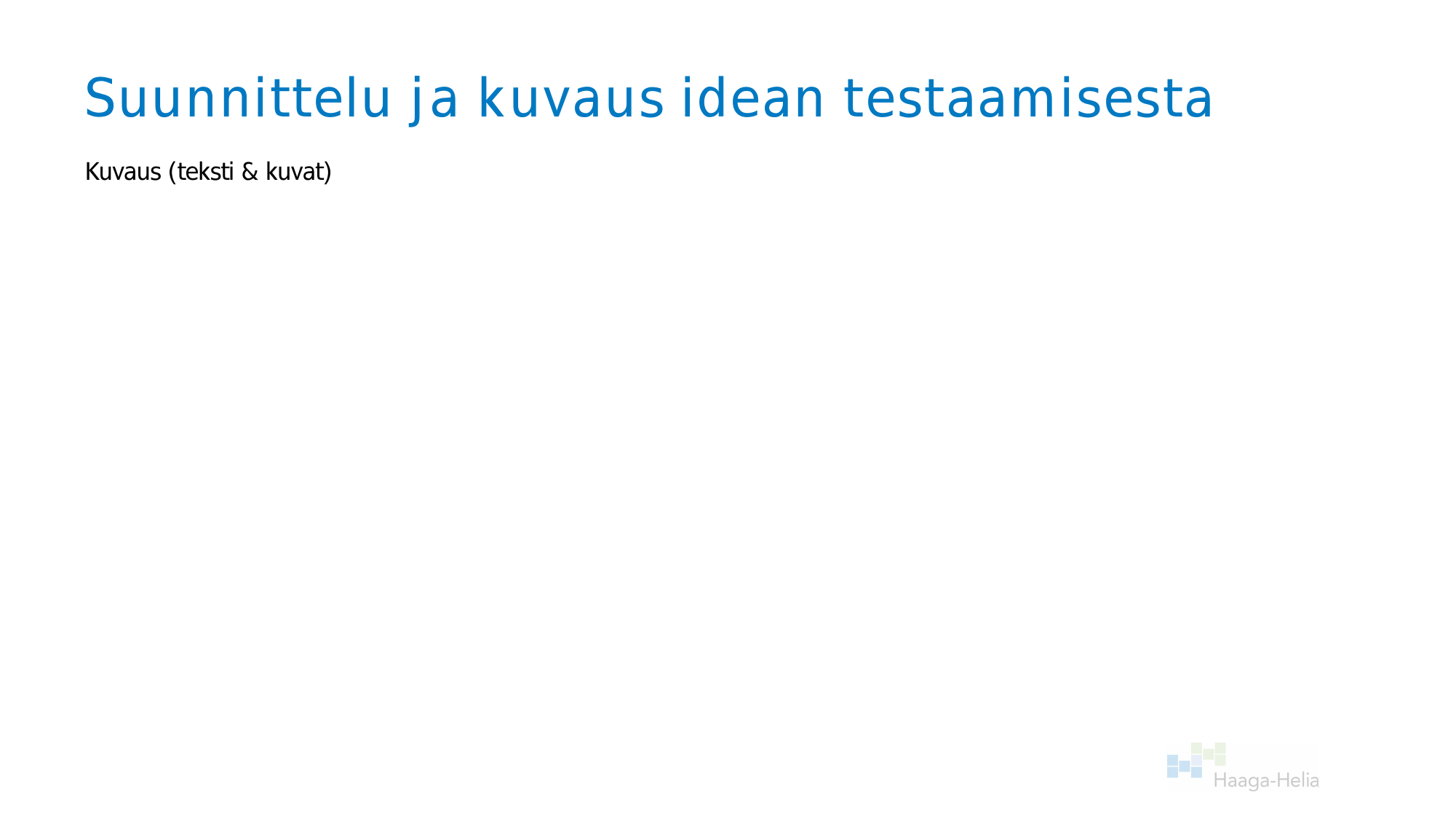

Suunnittelu ja kuvaus idean testaamisesta
Kuvaus (teksti & kuvat)